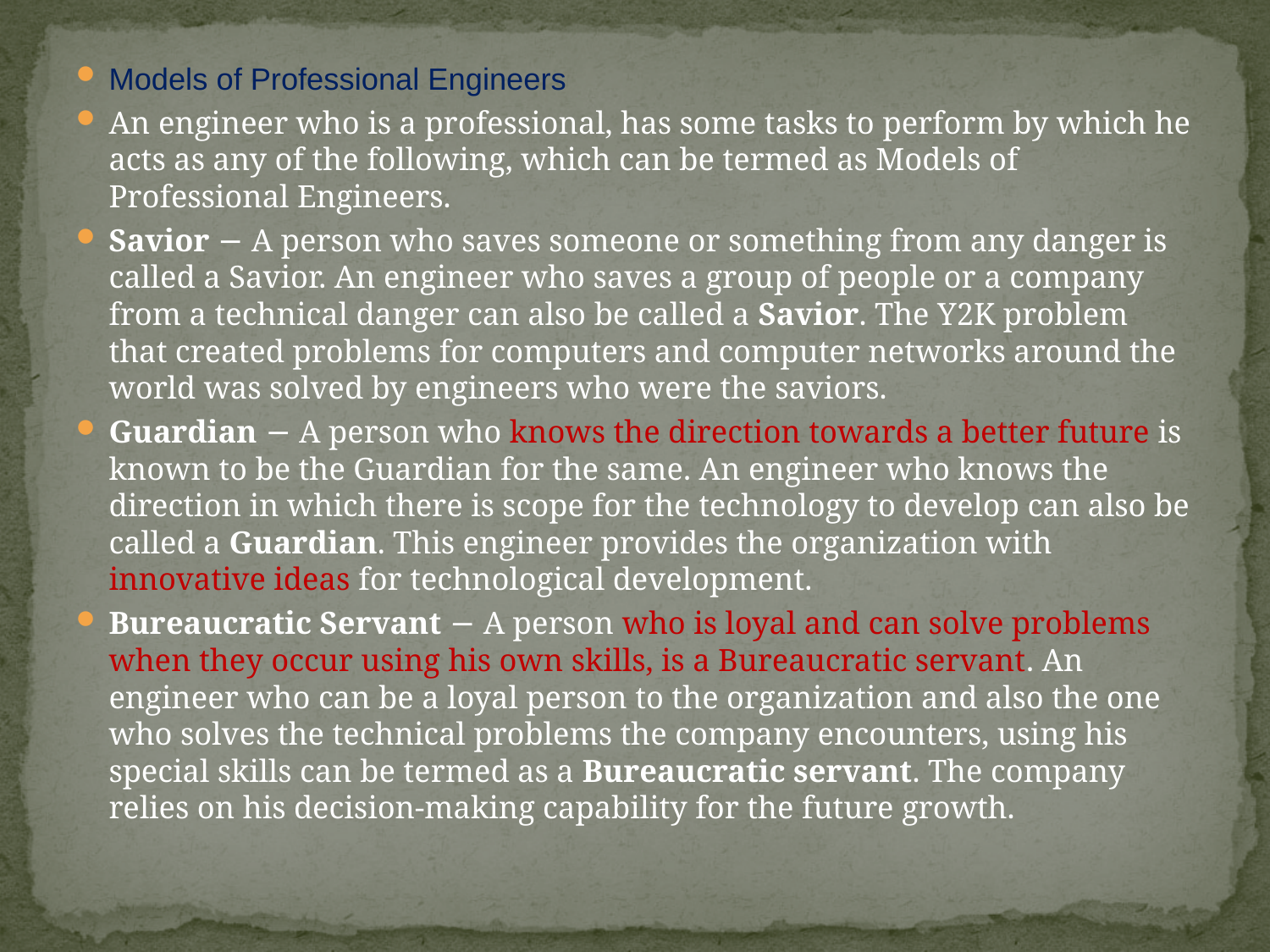

Models of Professional Engineers
An engineer who is a professional, has some tasks to perform by which he acts as any of the following, which can be termed as Models of Professional Engineers.
Savior − A person who saves someone or something from any danger is called a Savior. An engineer who saves a group of people or a company from a technical danger can also be called a Savior. The Y2K problem that created problems for computers and computer networks around the world was solved by engineers who were the saviors.
Guardian − A person who knows the direction towards a better future is known to be the Guardian for the same. An engineer who knows the direction in which there is scope for the technology to develop can also be called a Guardian. This engineer provides the organization with innovative ideas for technological development.
Bureaucratic Servant − A person who is loyal and can solve problems when they occur using his own skills, is a Bureaucratic servant. An engineer who can be a loyal person to the organization and also the one who solves the technical problems the company encounters, using his special skills can be termed as a Bureaucratic servant. The company relies on his decision-making capability for the future growth.